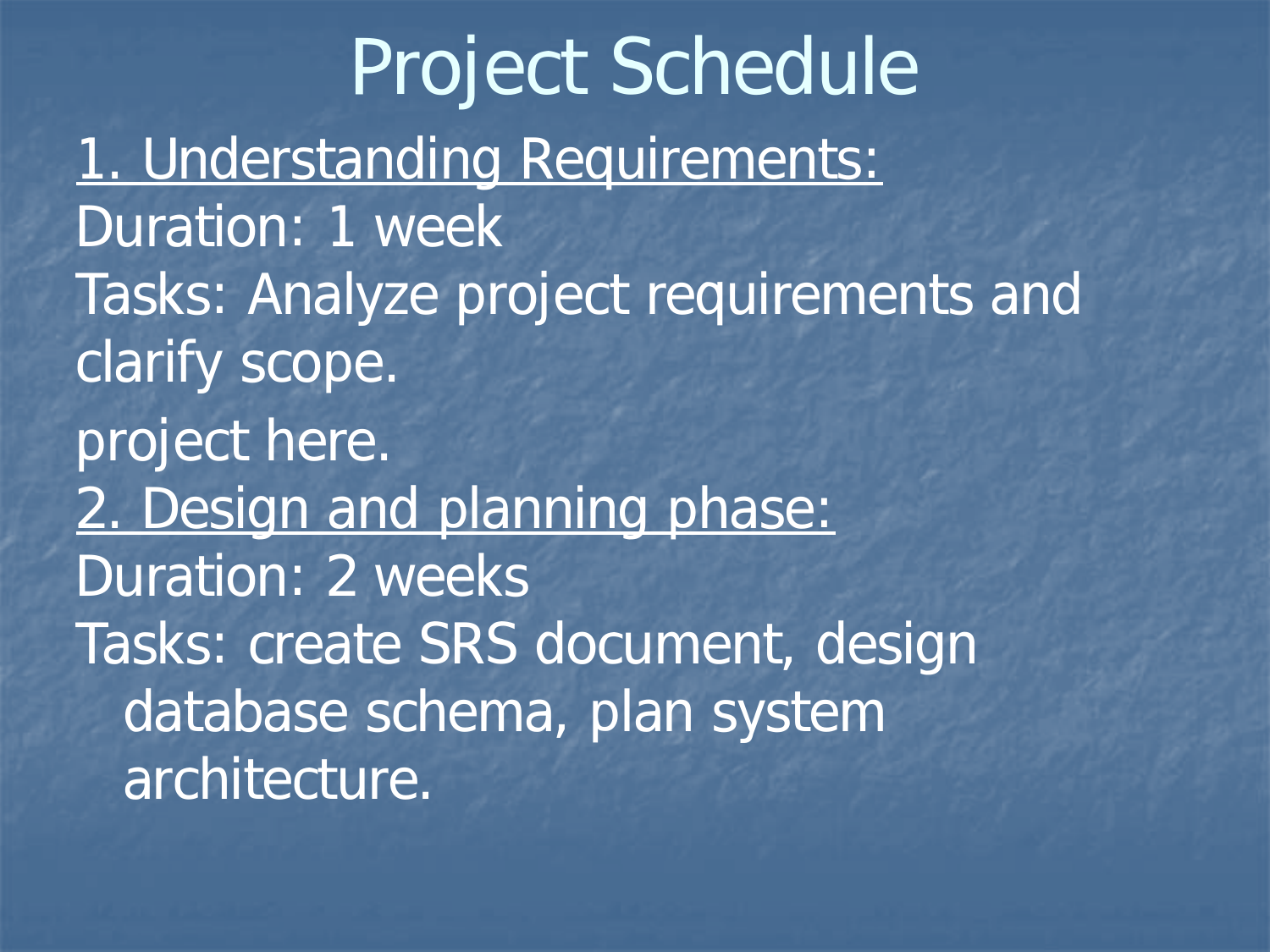

# Project Schedule
1. Understanding Requirements:
Duration: 1 week
Tasks: Analyze project requirements and clarify scope.
project here.
2. Design and planning phase:
Duration: 2 weeks
Tasks: create SRS document, design database schema, plan system architecture.